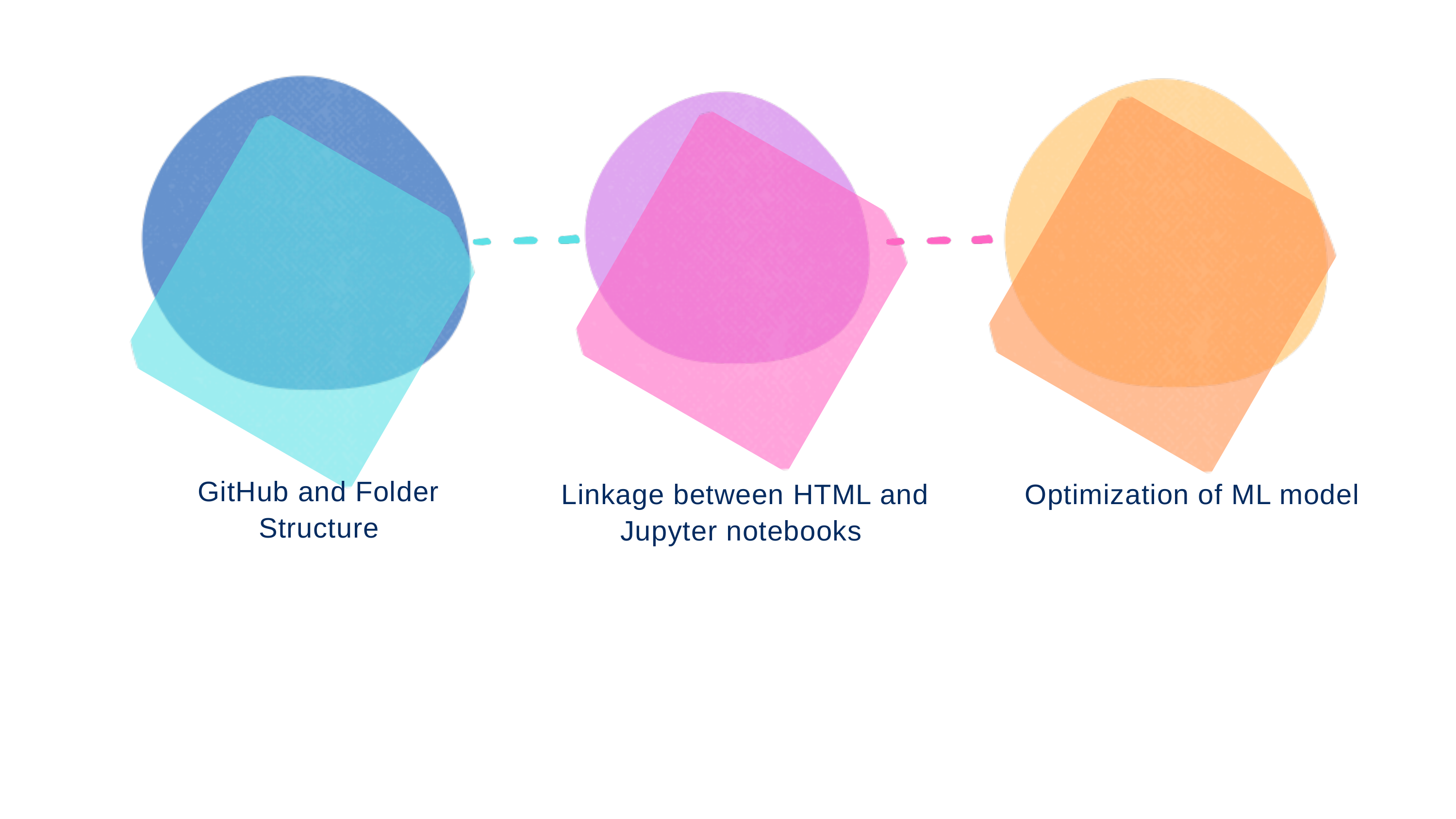

GitHub and Folder Structure
Linkage between HTML and Jupyter notebooks
Optimization of ML model